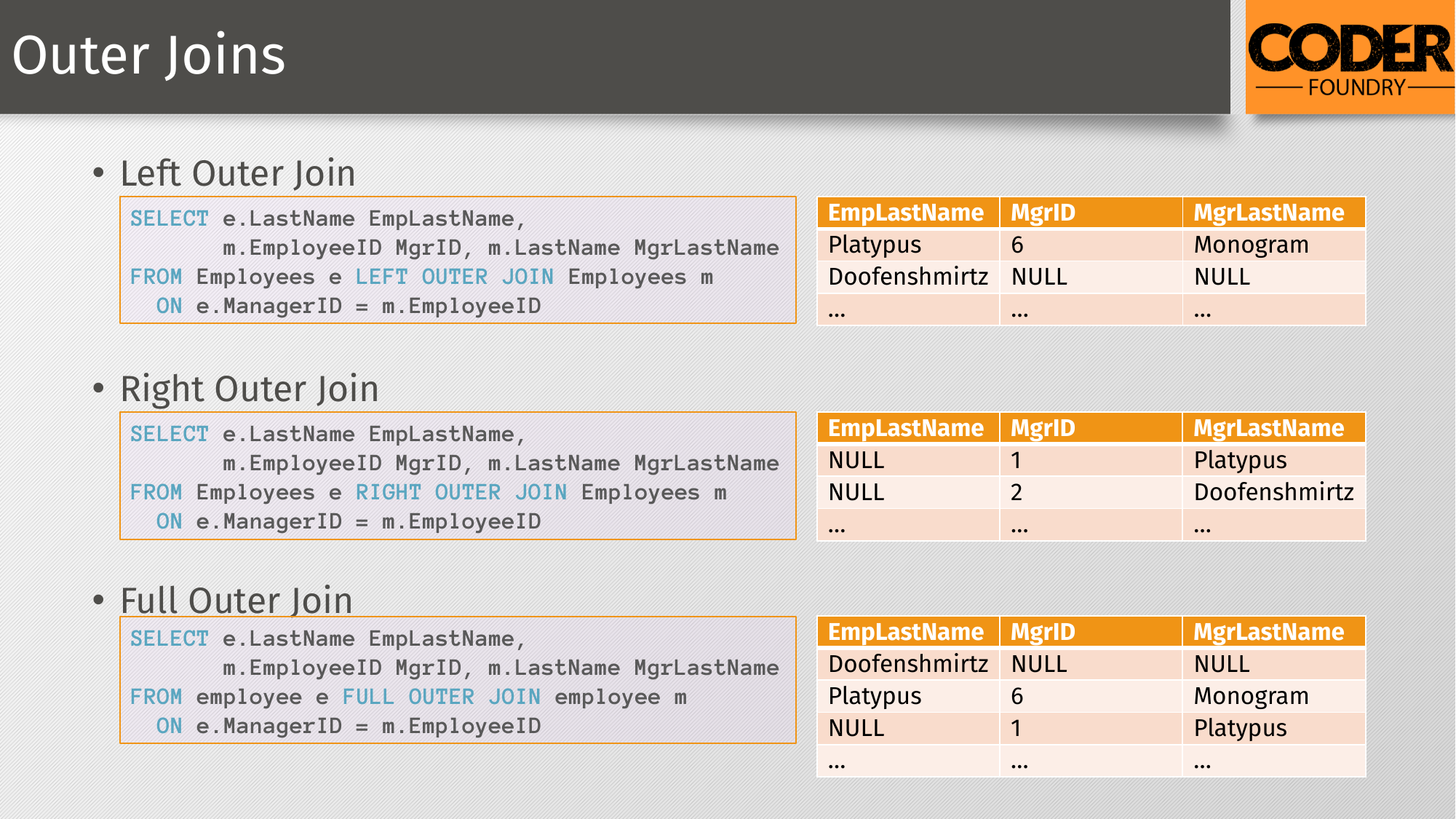

# Outer Joins
Left Outer Join
Right Outer Join
Full Outer Join
SELECT e.LastName EmpLastName,
       m.EmployeeID MgrID, m.LastName MgrLastName
FROM Employees e LEFT OUTER JOIN Employees m
  ON e.ManagerID = m.EmployeeID
| EmpLastName | MgrID | MgrLastName |
| --- | --- | --- |
| Platypus | 6 | Monogram |
| Doofenshmirtz | NULL | NULL |
| … | … | … |
| EmpLastName | MgrID | MgrLastName |
| --- | --- | --- |
| NULL | 1 | Platypus |
| NULL | 2 | Doofenshmirtz |
| … | … | … |
SELECT e.LastName EmpLastName,
       m.EmployeeID MgrID, m.LastName MgrLastName
FROM Employees e RIGHT OUTER JOIN Employees m
  ON e.ManagerID = m.EmployeeID
| EmpLastName | MgrID | MgrLastName |
| --- | --- | --- |
| Doofenshmirtz | NULL | NULL |
| Platypus | 6 | Monogram |
| NULL | 1 | Platypus |
| … | … | … |
SELECT e.LastName EmpLastName,
       m.EmployeeID MgrID, m.LastName MgrLastName
FROM employee e FULL OUTER JOIN employee m
  ON e.ManagerID = m.EmployeeID